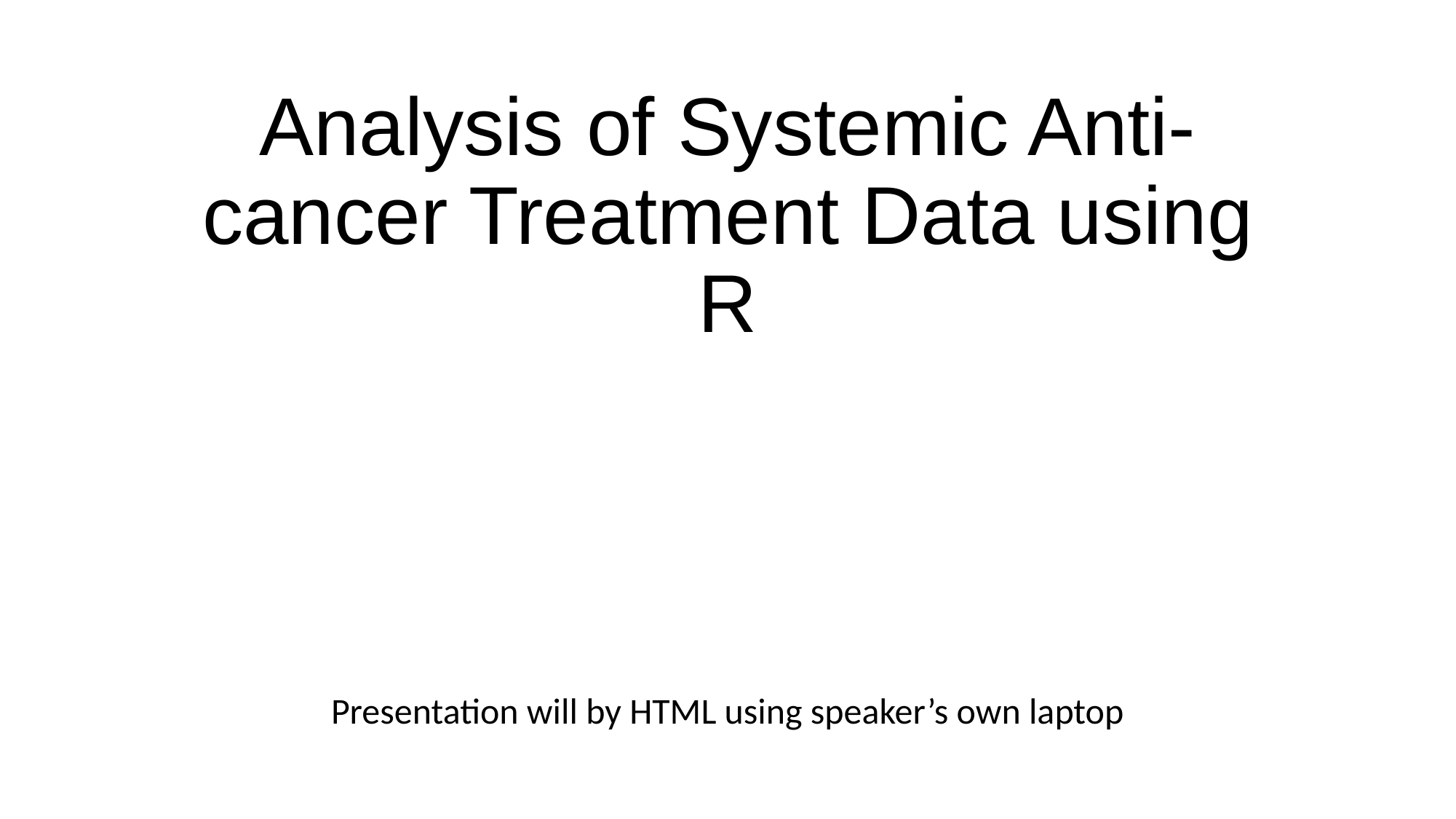

Analysis of Systemic Anti-cancer Treatment Data using R

Presentation will by HTML using speaker’s own laptop